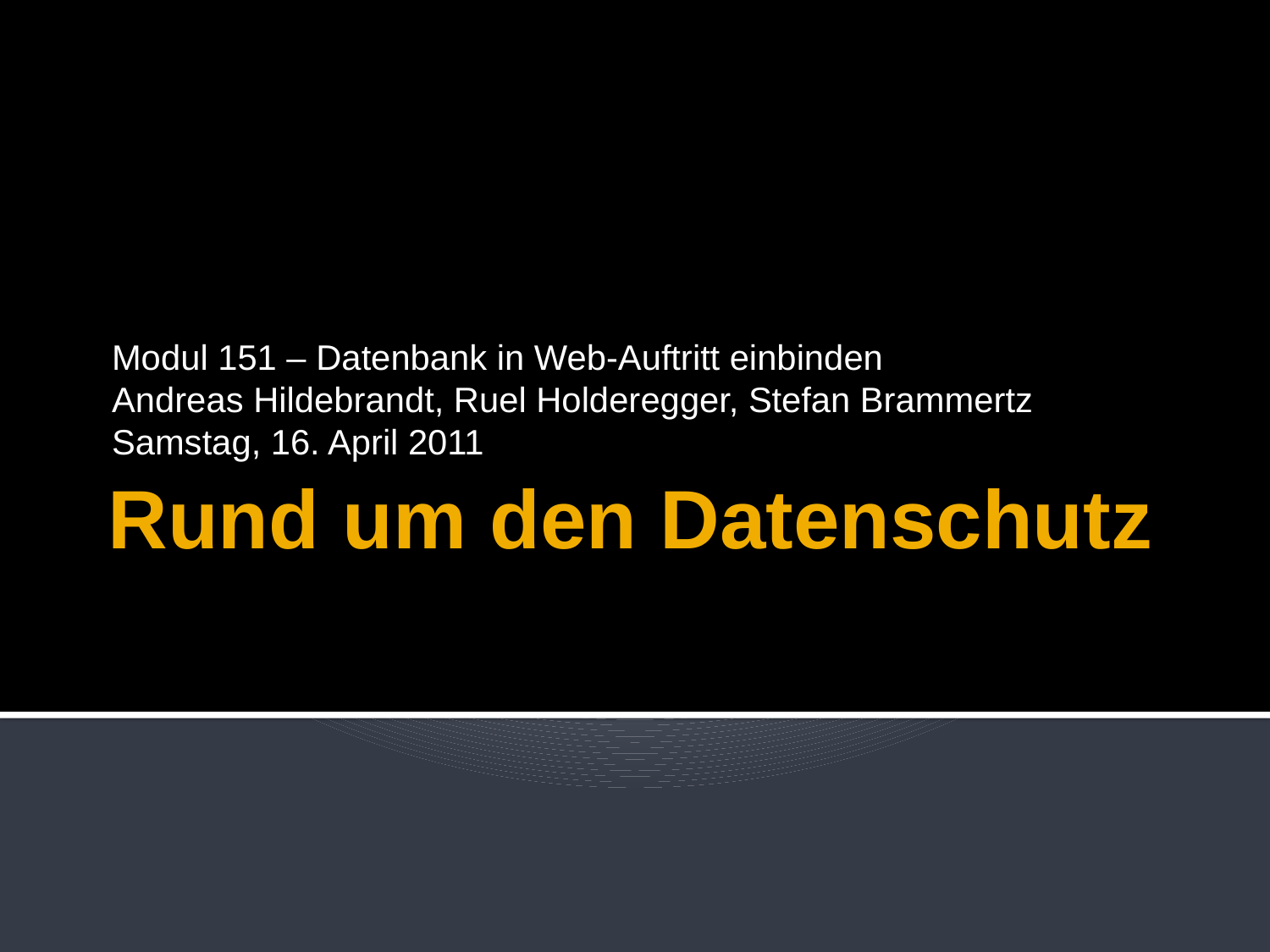

Modul 151 – Datenbank in Web-Auftritt einbinden
Andreas Hildebrandt, Ruel Holderegger, Stefan Brammertz
Samstag, 16. April 2011
# Rund um den Datenschutz